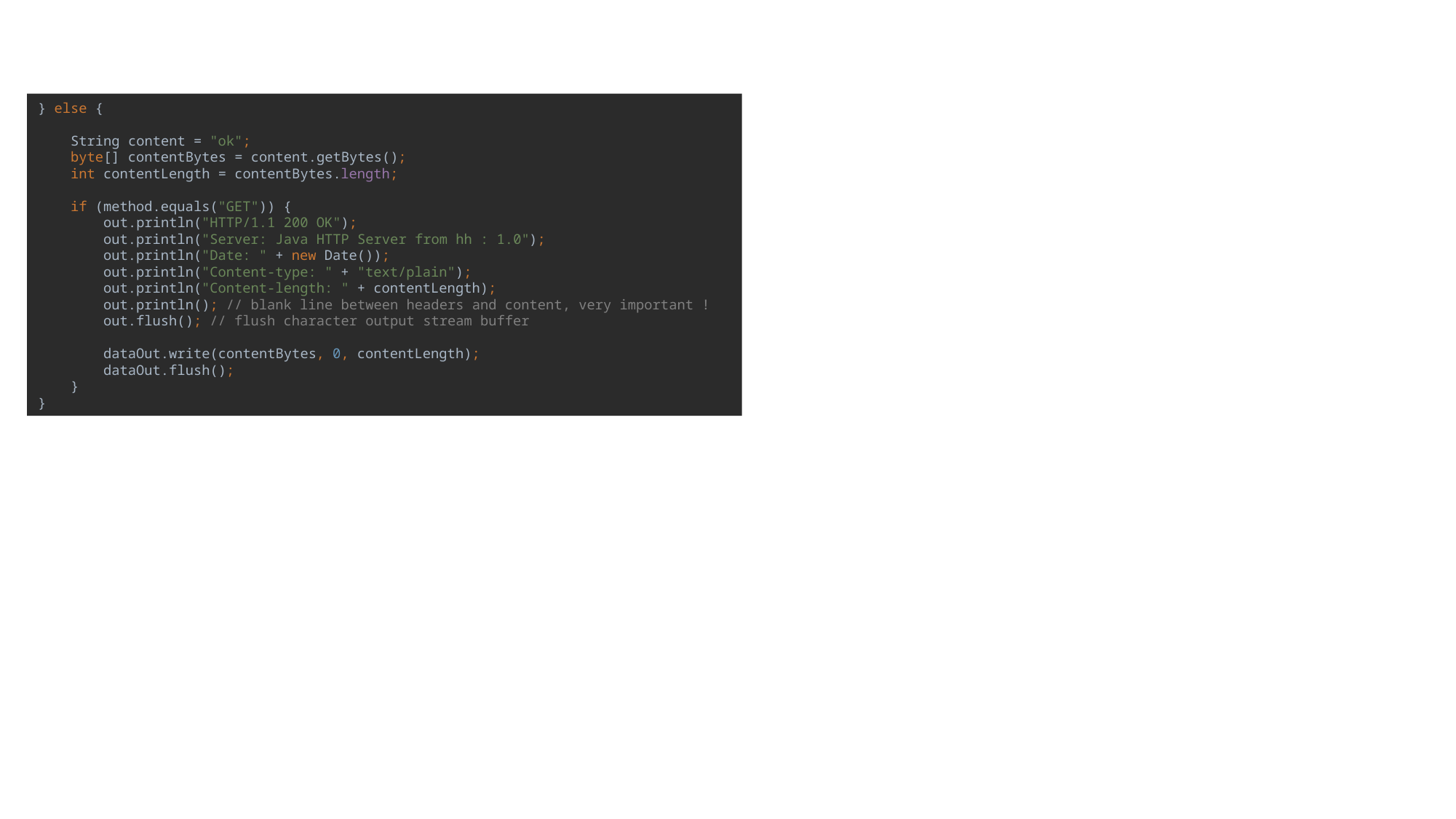

} else {
    String content = "ok";
    byte[] contentBytes = content.getBytes();
    int contentLength = contentBytes.length;
    if (method.equals("GET")) {
        out.println("HTTP/1.1 200 OK");
        out.println("Server: Java HTTP Server from hh : 1.0");
        out.println("Date: " + new Date());
        out.println("Content-type: " + "text/plain");
        out.println("Content-length: " + contentLength);
        out.println(); // blank line between headers and content, very important !
        out.flush(); // flush character output stream buffer
        dataOut.write(contentBytes, 0, contentLength);
        dataOut.flush();
    }
}